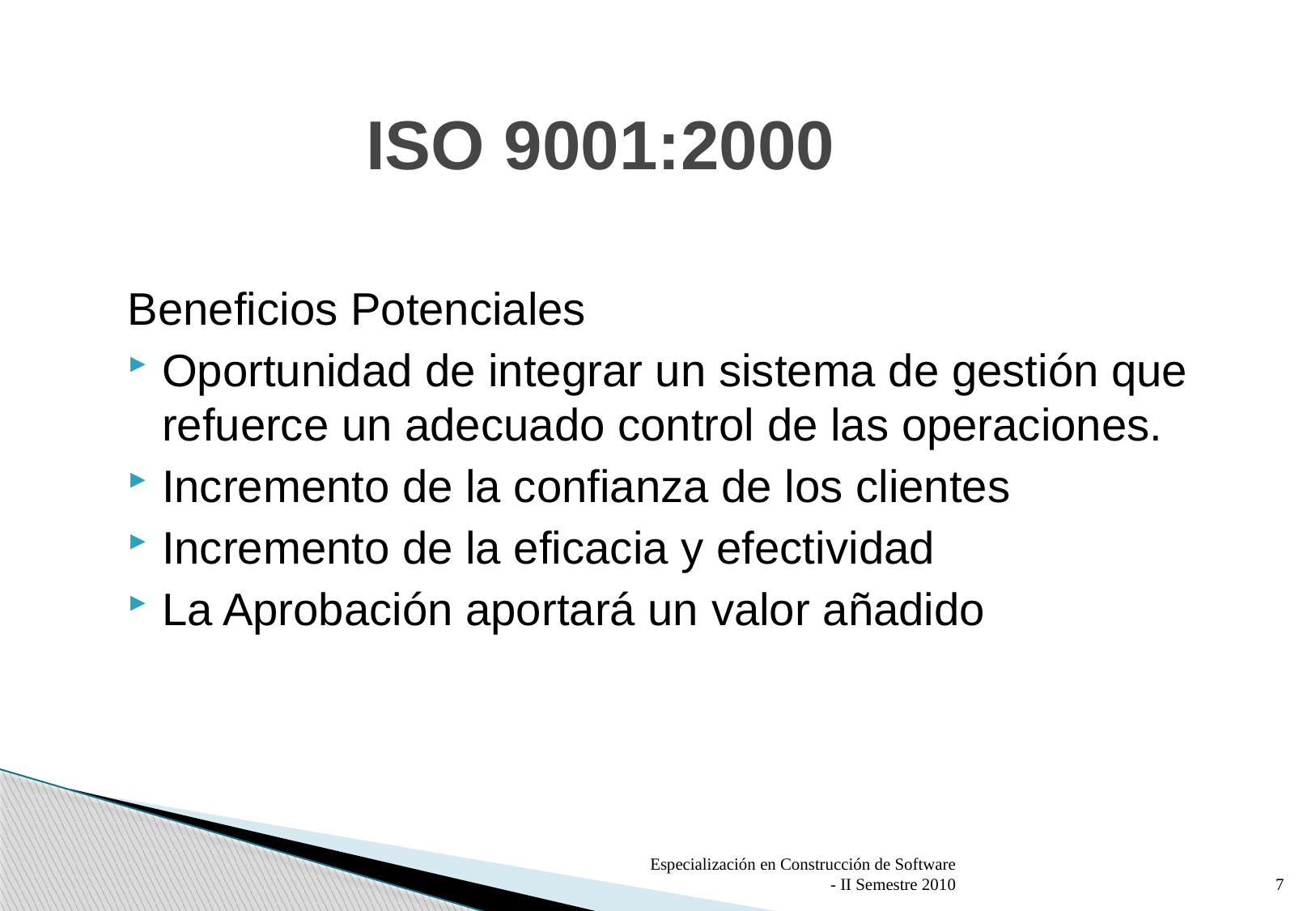

# ISO 9001:2000
Beneficios Potenciales
Oportunidad de integrar un sistema de gestión que refuerce un adecuado control de las operaciones.
Incremento de la confianza de los clientes
Incremento de la eficacia y efectividad
La Aprobación aportará un valor añadido
Especialización en Construcción de Software - II Semestre 2010
7